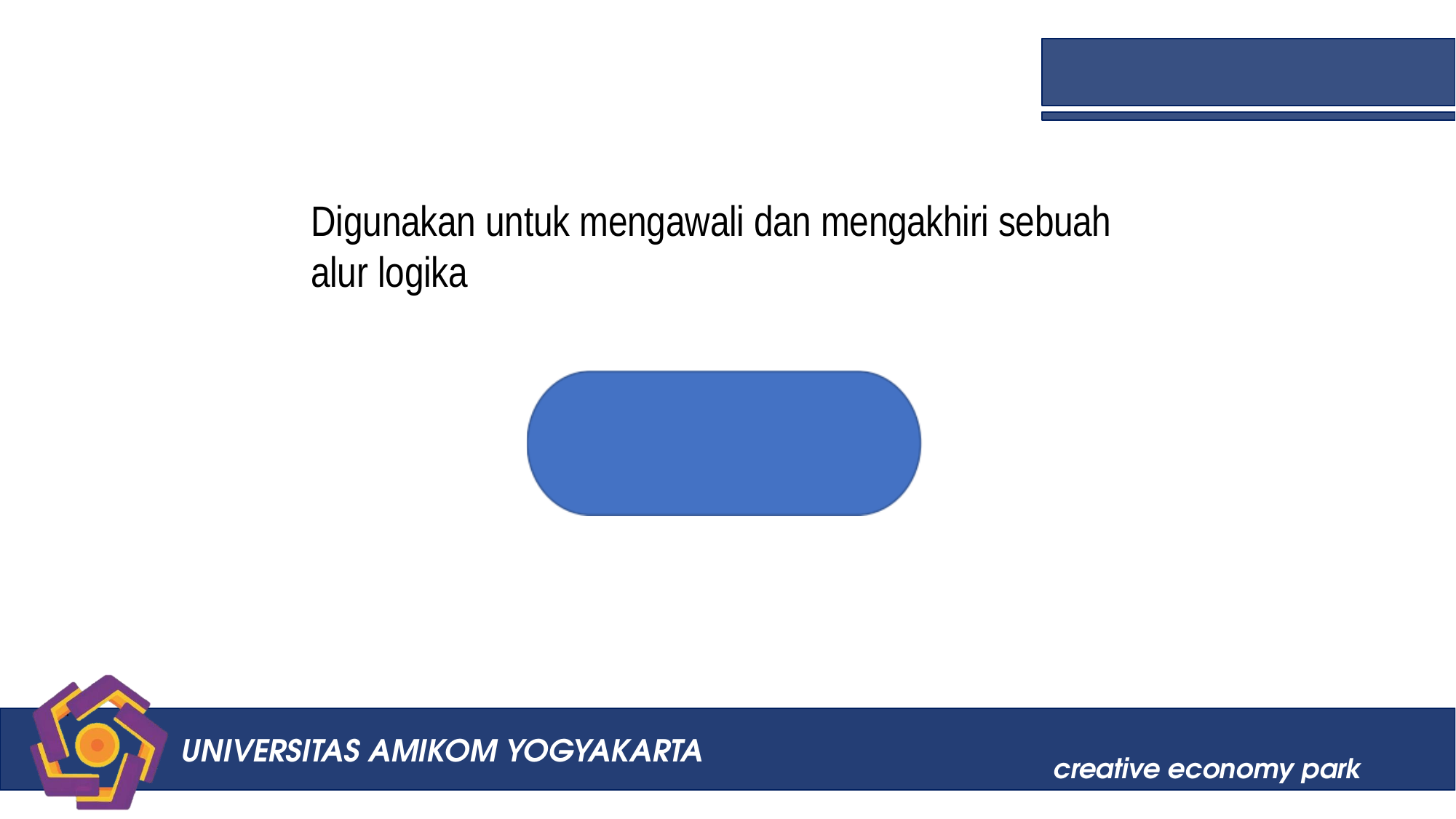

# Oval/Terminator

Digunakan untuk mengawali dan mengakhiri sebuah  alur logika

UNIVERSITAS AMIKOM YOGYAKARTA
creative economy park